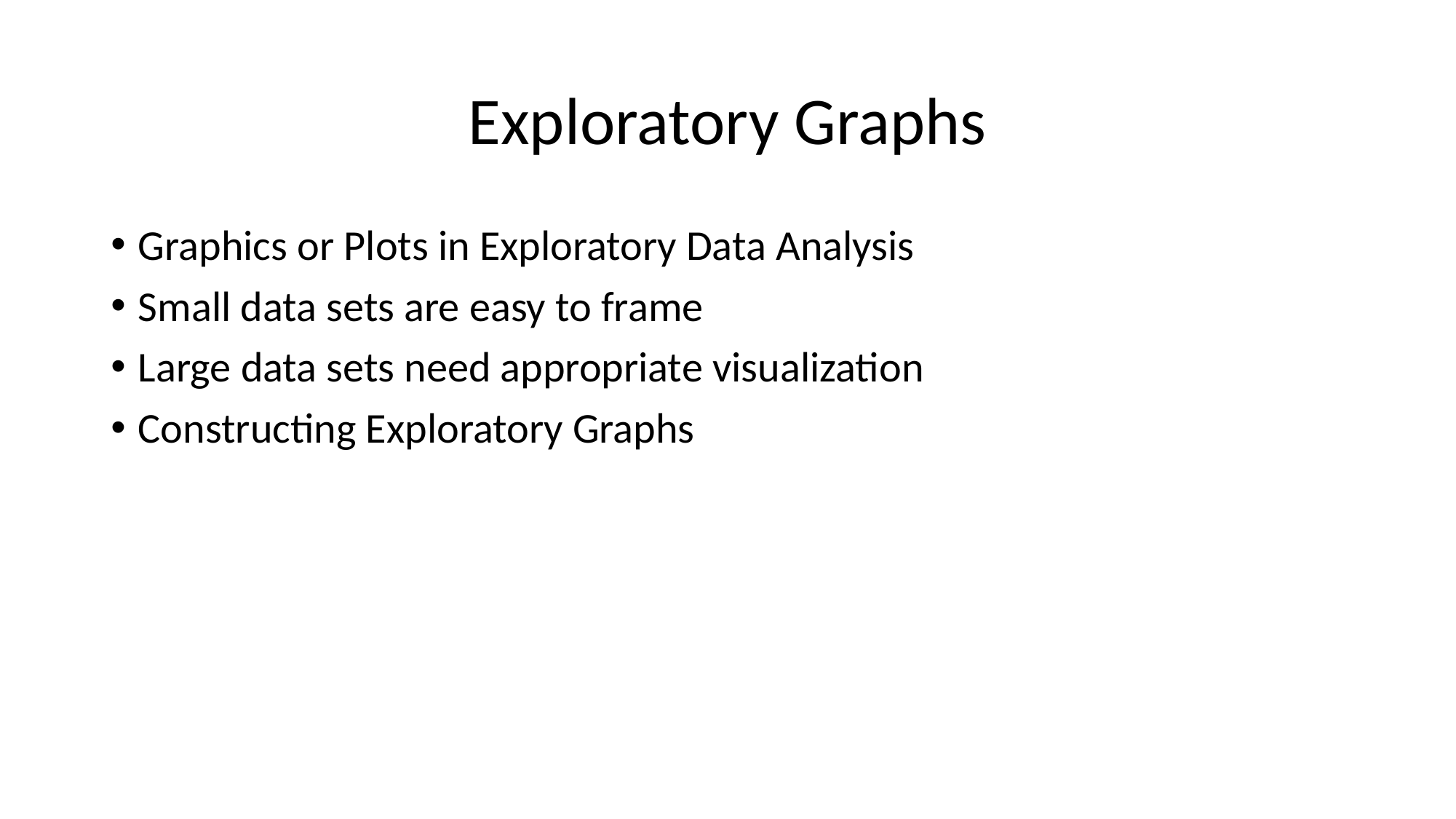

# Exploratory Graphs
Graphics or Plots in Exploratory Data Analysis
Small data sets are easy to frame
Large data sets need appropriate visualization
Constructing Exploratory Graphs